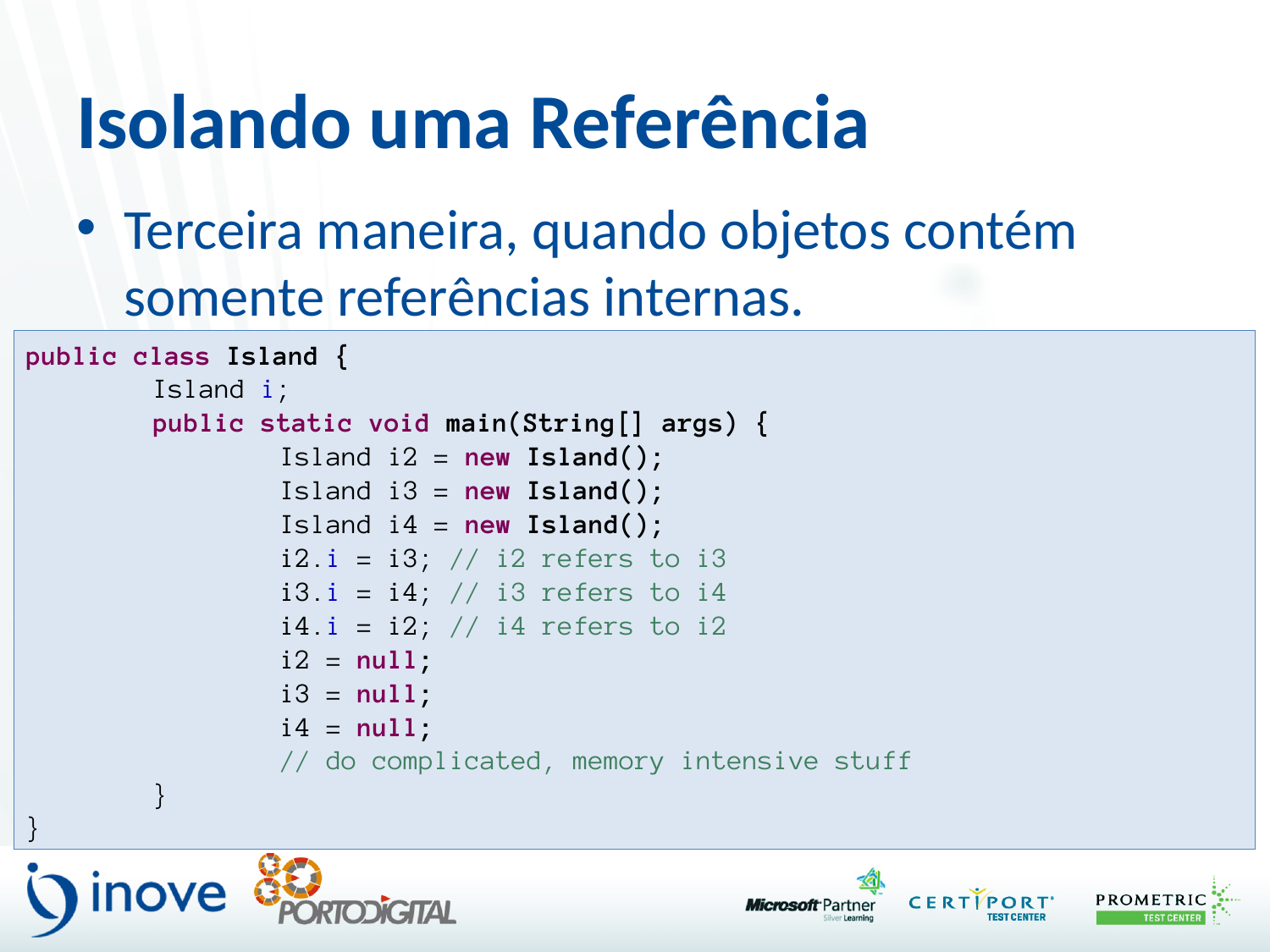

# Isolando uma Referência
Terceira maneira, quando objetos contém somente referências internas.
public class Island {
	Island i;
	public static void main(String[] args) {
		Island i2 = new Island();
		Island i3 = new Island();
		Island i4 = new Island();
		i2.i = i3; // i2 refers to i3
		i3.i = i4; // i3 refers to i4
		i4.i = i2; // i4 refers to i2
		i2 = null;
		i3 = null;
		i4 = null;
		// do complicated, memory intensive stuff
	}
}